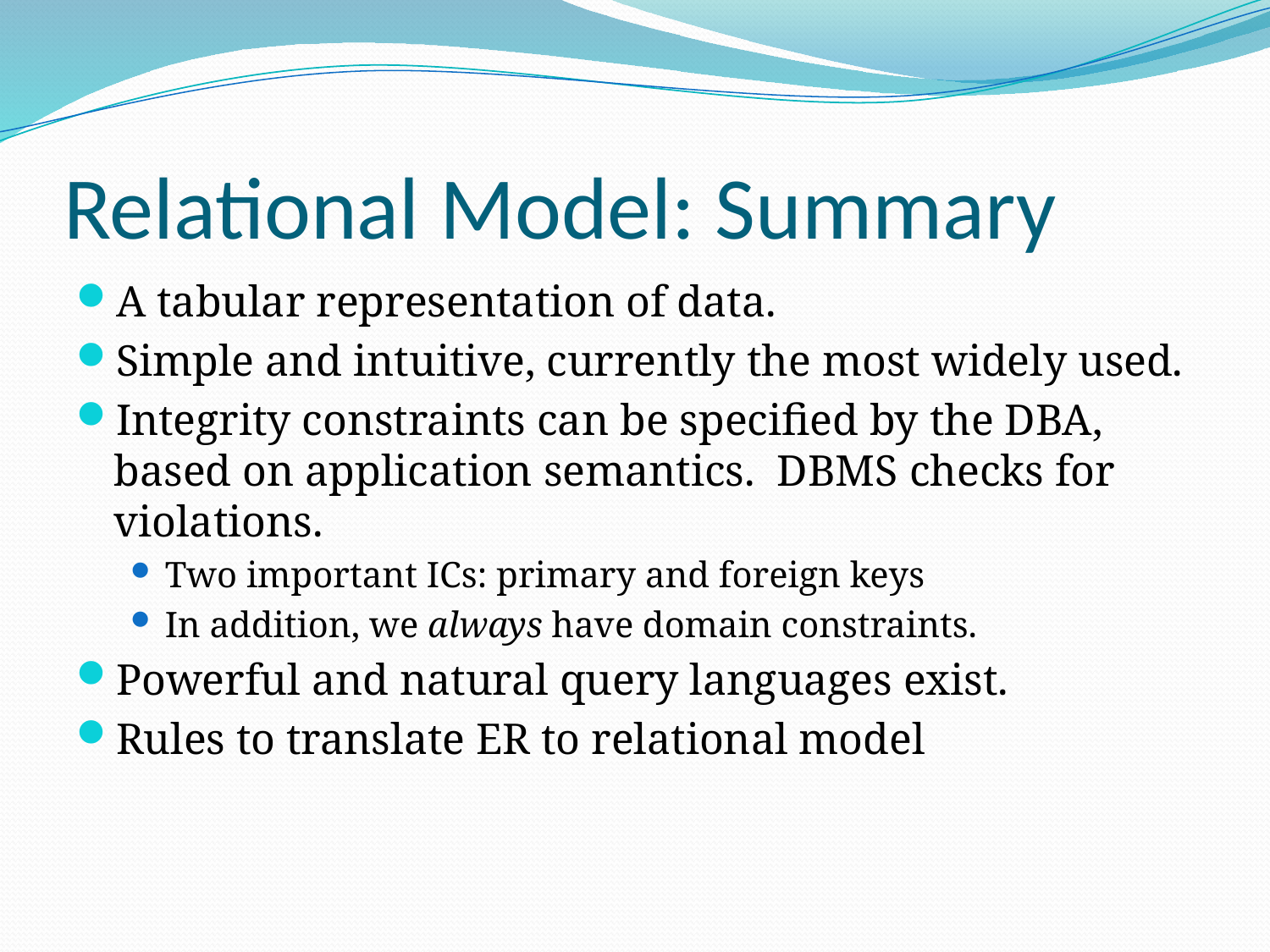

# Relational Model: Summary
A tabular representation of data.
Simple and intuitive, currently the most widely used.
Integrity constraints can be specified by the DBA, based on application semantics.  DBMS checks for violations.
Two important ICs: primary and foreign keys
In addition, we always have domain constraints.
Powerful and natural query languages exist.
Rules to translate ER to relational model